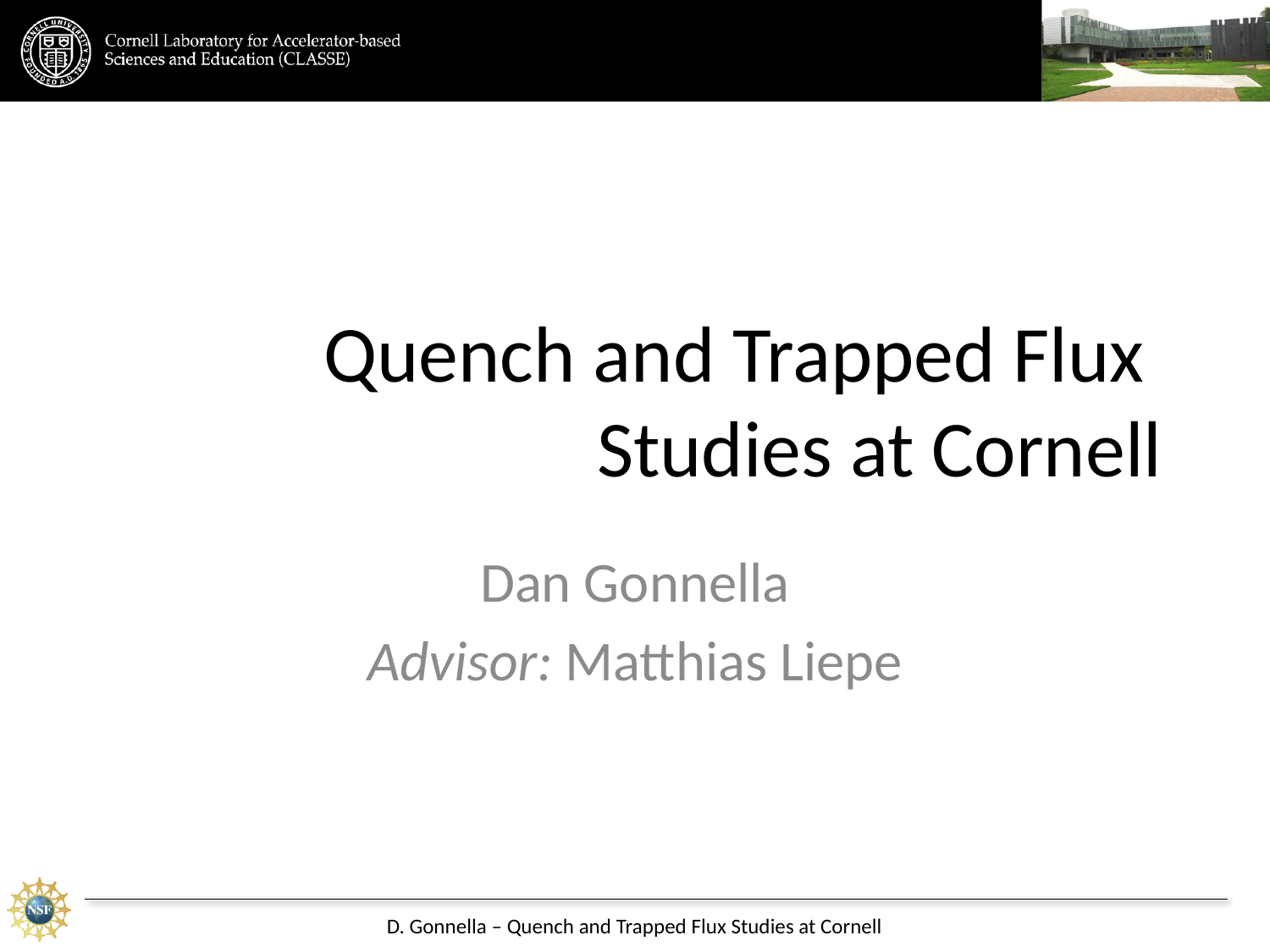

# Quench and Trapped Flux Studies at Cornell
Dan Gonnella
Advisor: Matthias Liepe
D. Gonnella – Quench and Trapped Flux Studies at Cornell